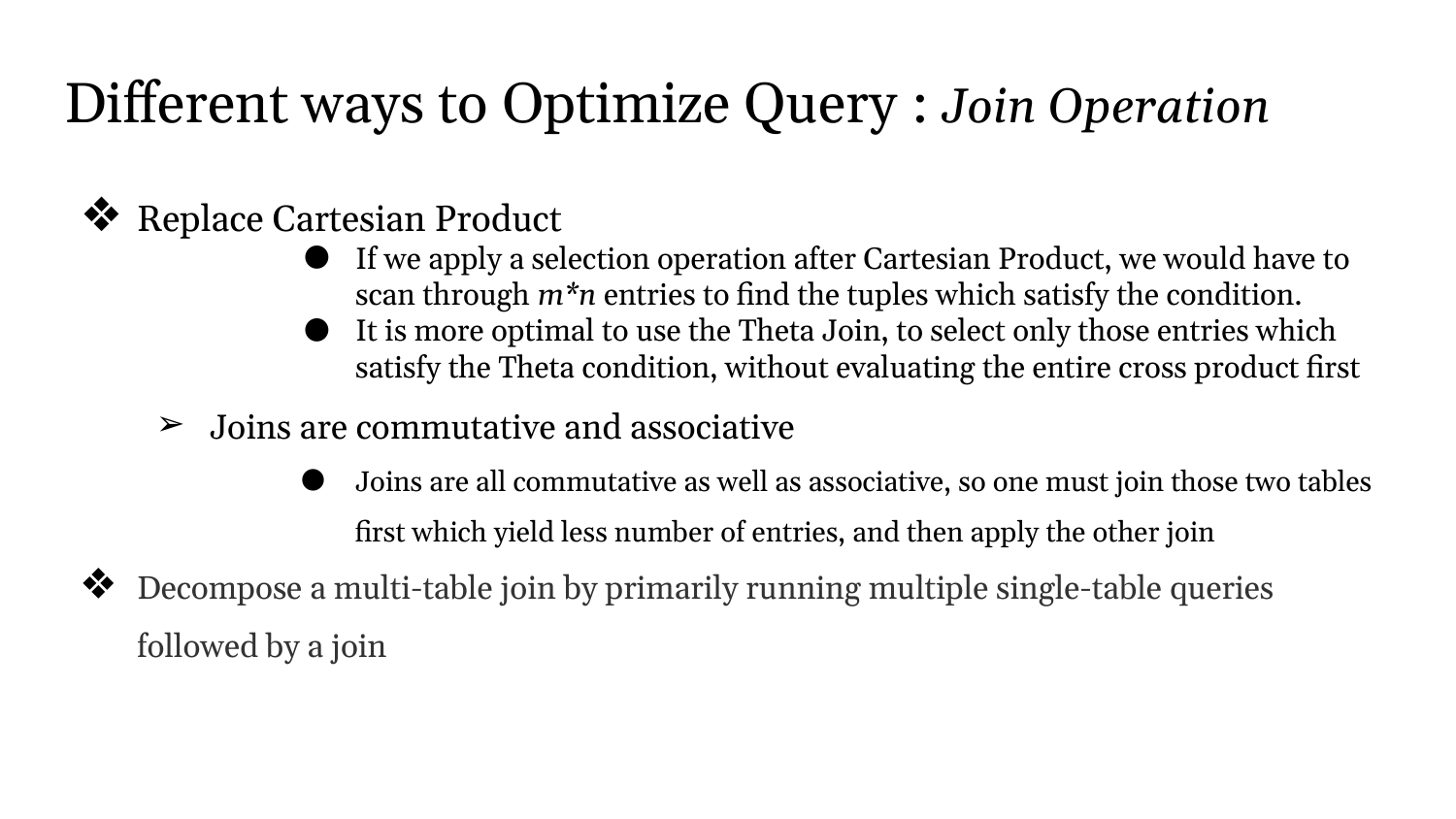

# Different ways to Optimize Query : Join Operation

Replace Cartesian Product
If we apply a selection operation after Cartesian Product, we would have to scan through m*n entries to find the tuples which satisfy the condition.
It is more optimal to use the Theta Join, to select only those entries which satisfy the Theta condition, without evaluating the entire cross product first
Joins are commutative and associative
Joins are all commutative as well as associative, so one must join those two tables first which yield less number of entries, and then apply the other join
Decompose a multi-table join by primarily running multiple single-table queries followed by a join